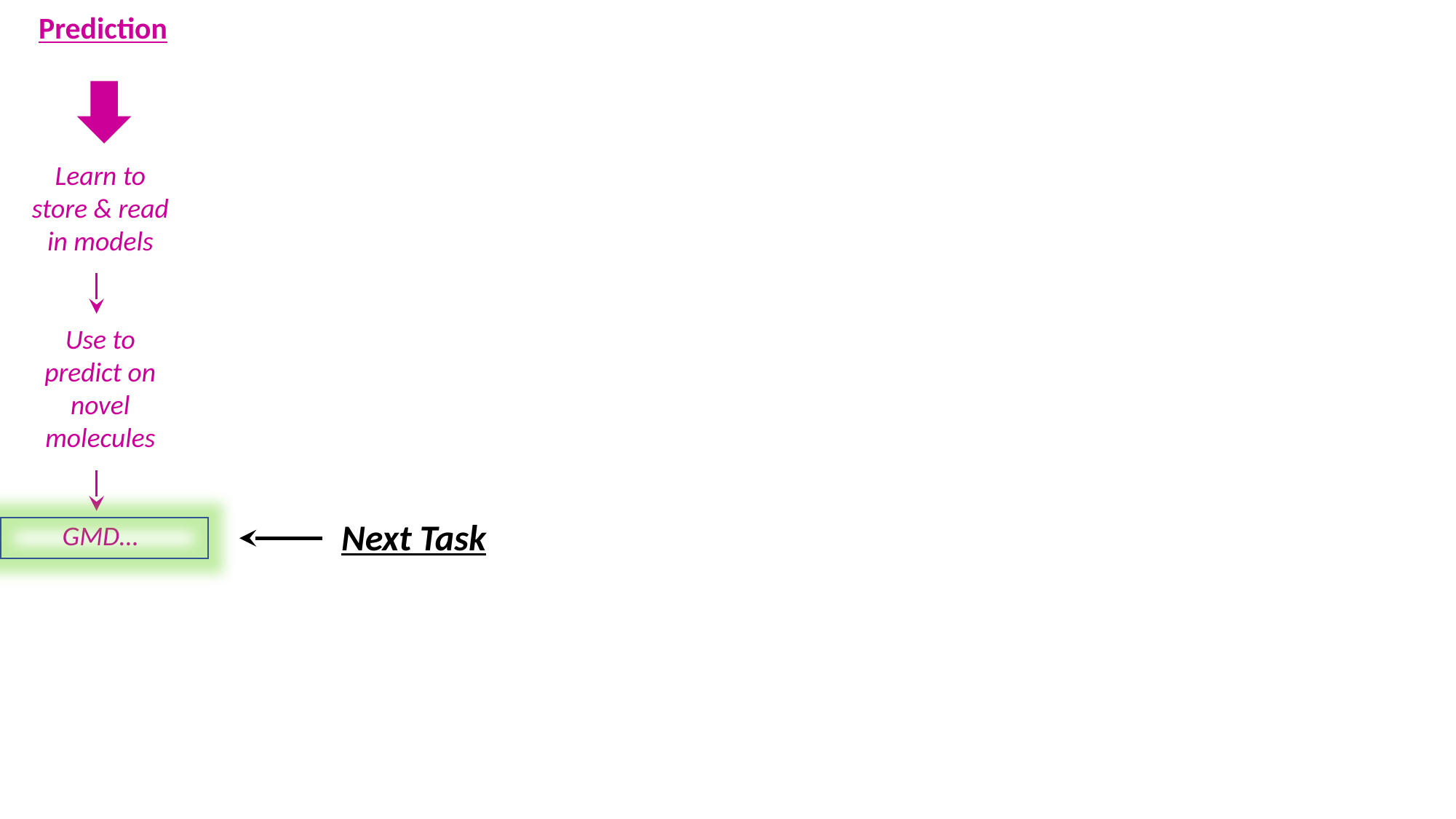

Prediction

Learn to store & read in models

Use to predict on novel molecules

GMD…

Next Task